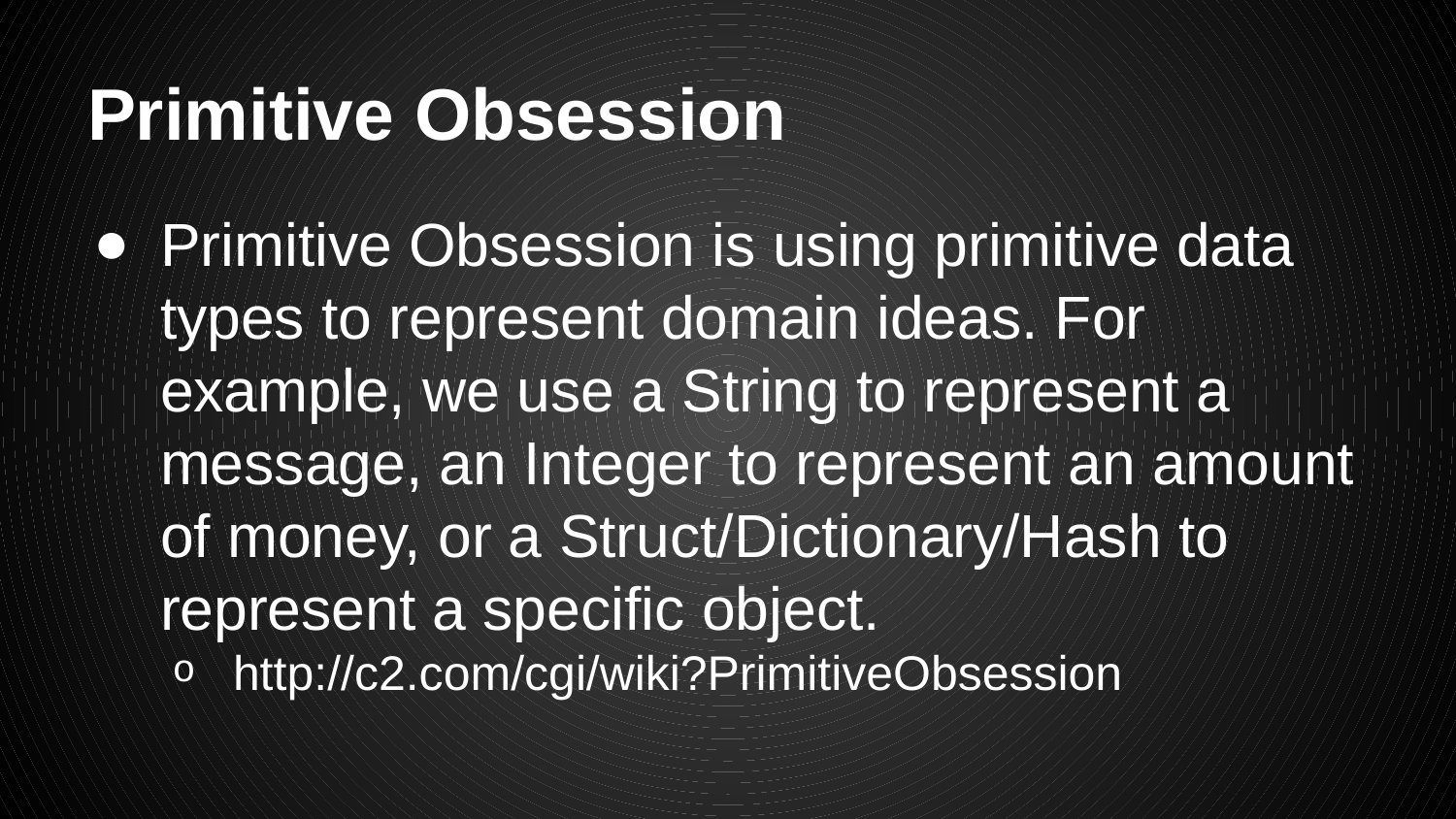

# Primitive Obsession
Primitive Obsession is using primitive data types to represent domain ideas. For example, we use a String to represent a message, an Integer to represent an amount of money, or a Struct/Dictionary/Hash to represent a specific object.
http://c2.com/cgi/wiki?PrimitiveObsession